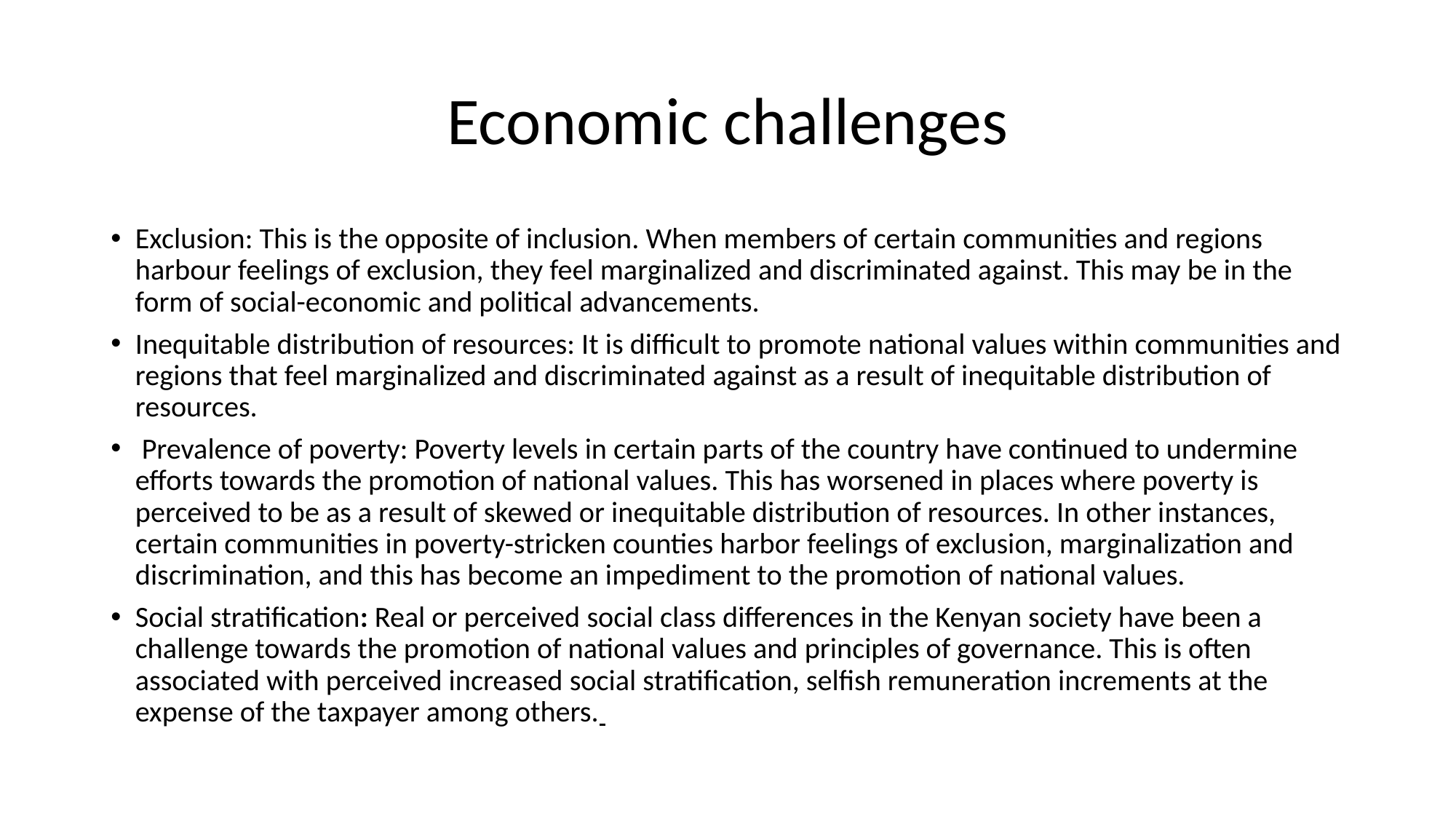

# Economic challenges
Exclusion: This is the opposite of inclusion. When members of certain communities and regions harbour feelings of exclusion, they feel marginalized and discriminated against. This may be in the form of social-economic and political advancements.
Inequitable distribution of resources: It is difficult to promote national values within communities and regions that feel marginalized and discriminated against as a result of inequitable distribution of resources.
 Prevalence of poverty: Poverty levels in certain parts of the country have continued to undermine efforts towards the promotion of national values. This has worsened in places where poverty is perceived to be as a result of skewed or inequitable distribution of resources. In other instances, certain communities in poverty-stricken counties harbor feelings of exclusion, marginalization and discrimination, and this has become an impediment to the promotion of national values.
Social stratification: Real or perceived social class differences in the Kenyan society have been a challenge towards the promotion of national values and principles of governance. This is often associated with perceived increased social stratification, selfish remuneration increments at the expense of the taxpayer among others.